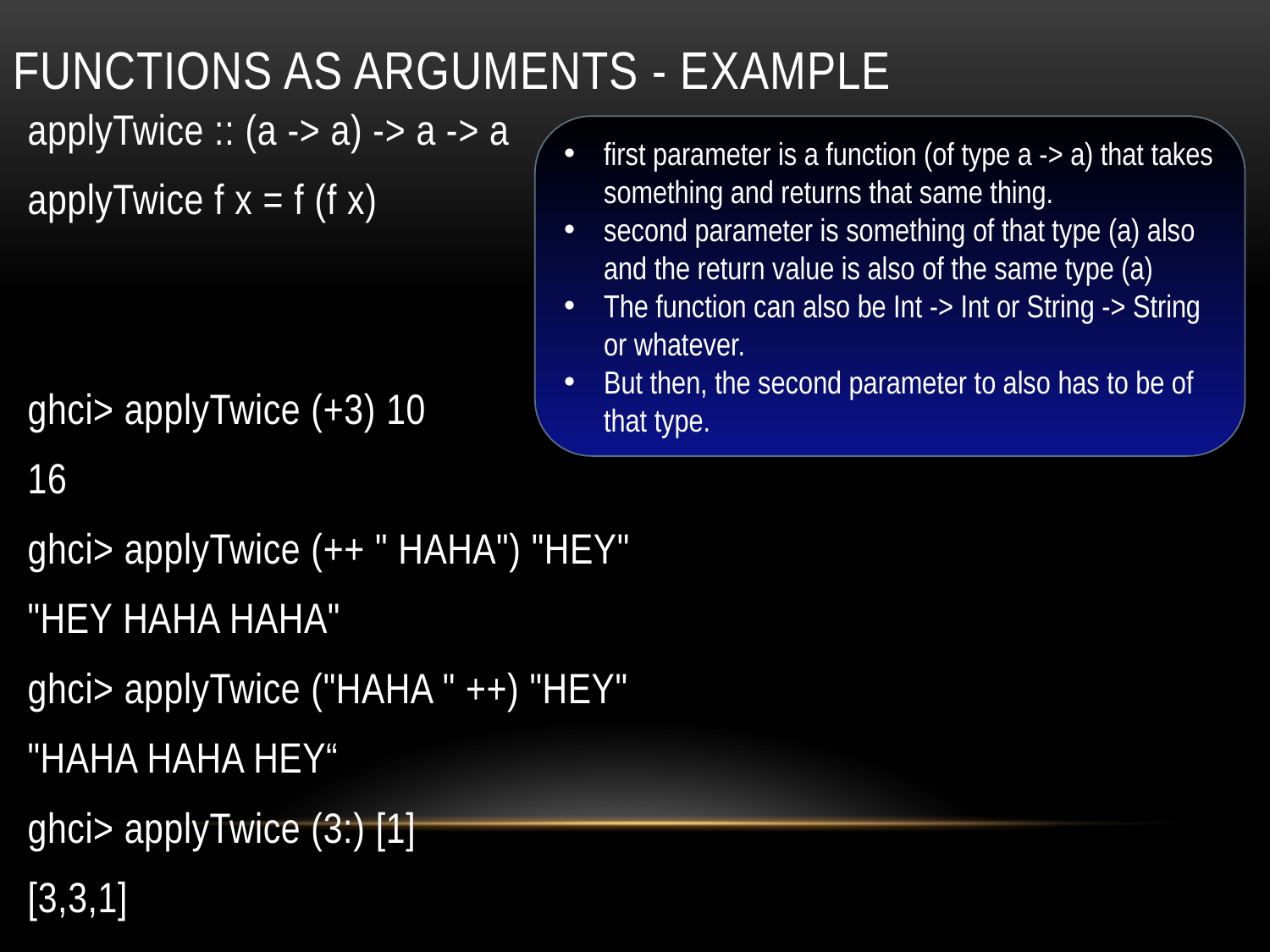

# Functions as arguments - example
applyTwice :: (a -> a) -> a -> a
applyTwice f x = f (f x)

ghci> applyTwice (+3) 10
16
ghci> applyTwice (++ " HAHA") "HEY"
"HEY HAHA HAHA"
ghci> applyTwice ("HAHA " ++) "HEY"
"HAHA HAHA HEY“
ghci> applyTwice (3:) [1]
[3,3,1]
first parameter is a function (of type a -> a) that takes something and returns that same thing.
second parameter is something of that type (a) also and the return value is also of the same type (a)
The function can also be Int -> Int or String -> String or whatever.
But then, the second parameter to also has to be of that type.